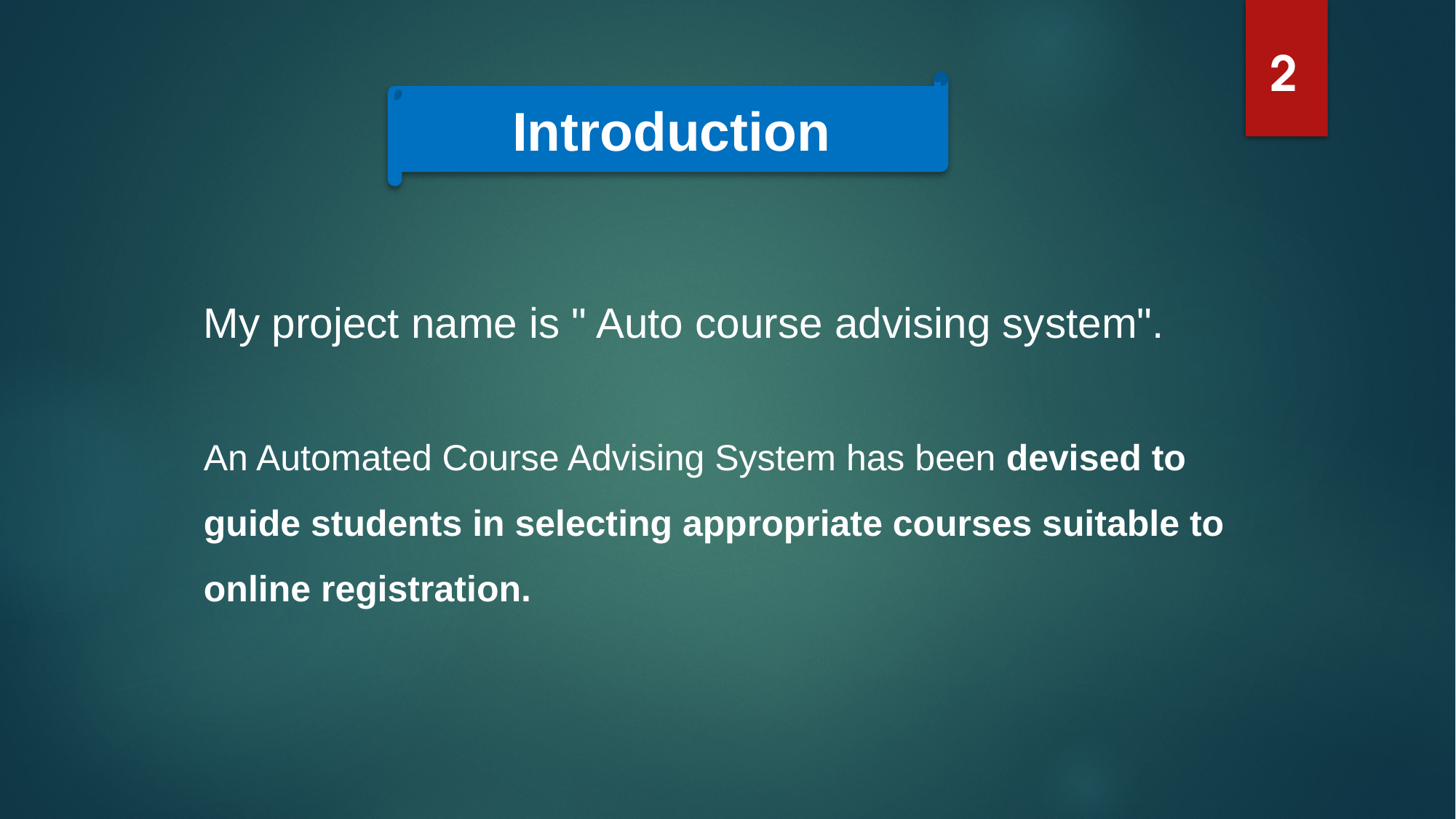

2
Introduction
My project name is " Auto course advising system".

An Automated Course Advising System has been devised to guide students in selecting appropriate courses suitable to online registration.